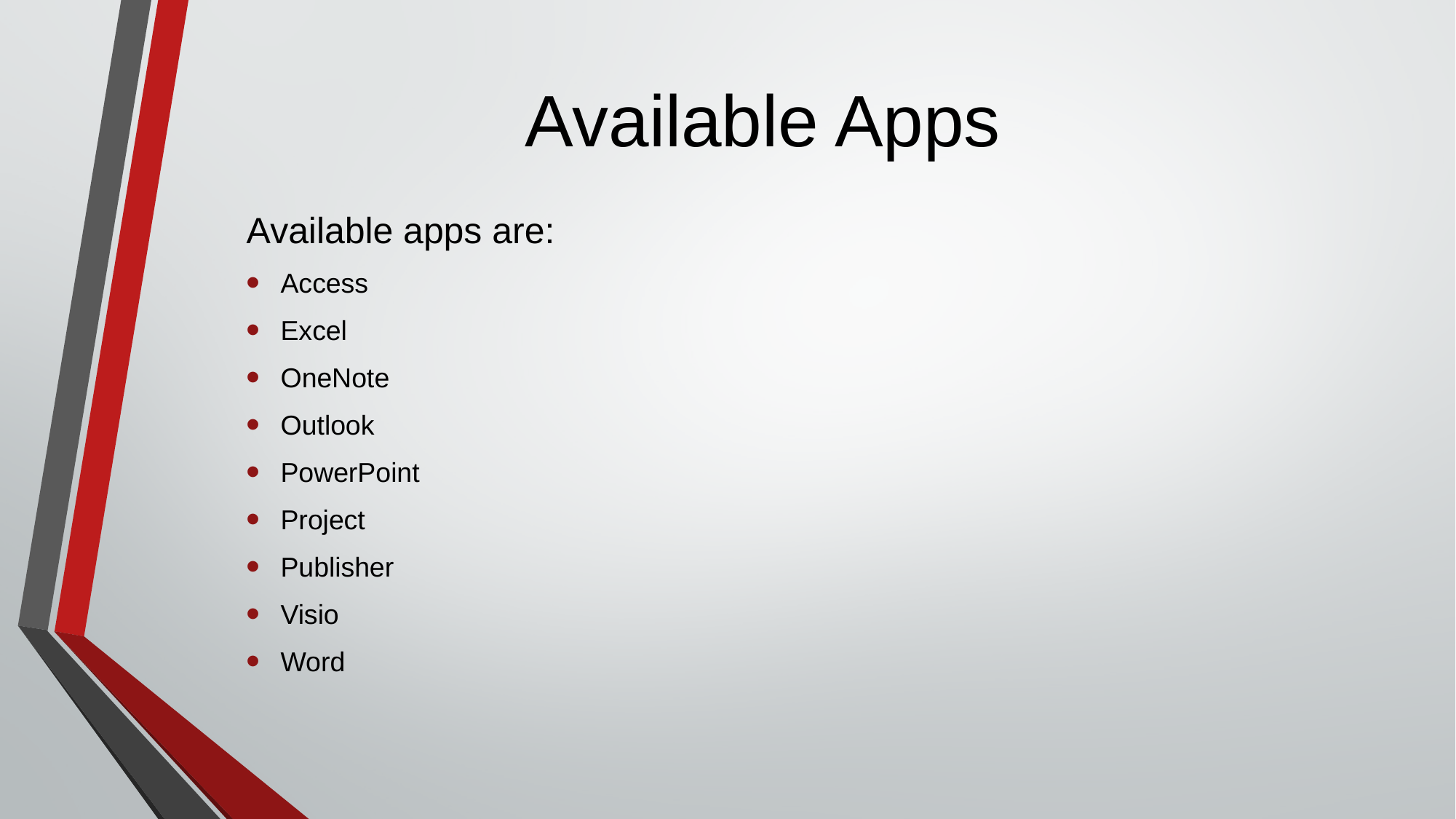

# Available Apps
Available apps are:
Access
Excel
OneNote
Outlook
PowerPoint
Project
Publisher
Visio
Word